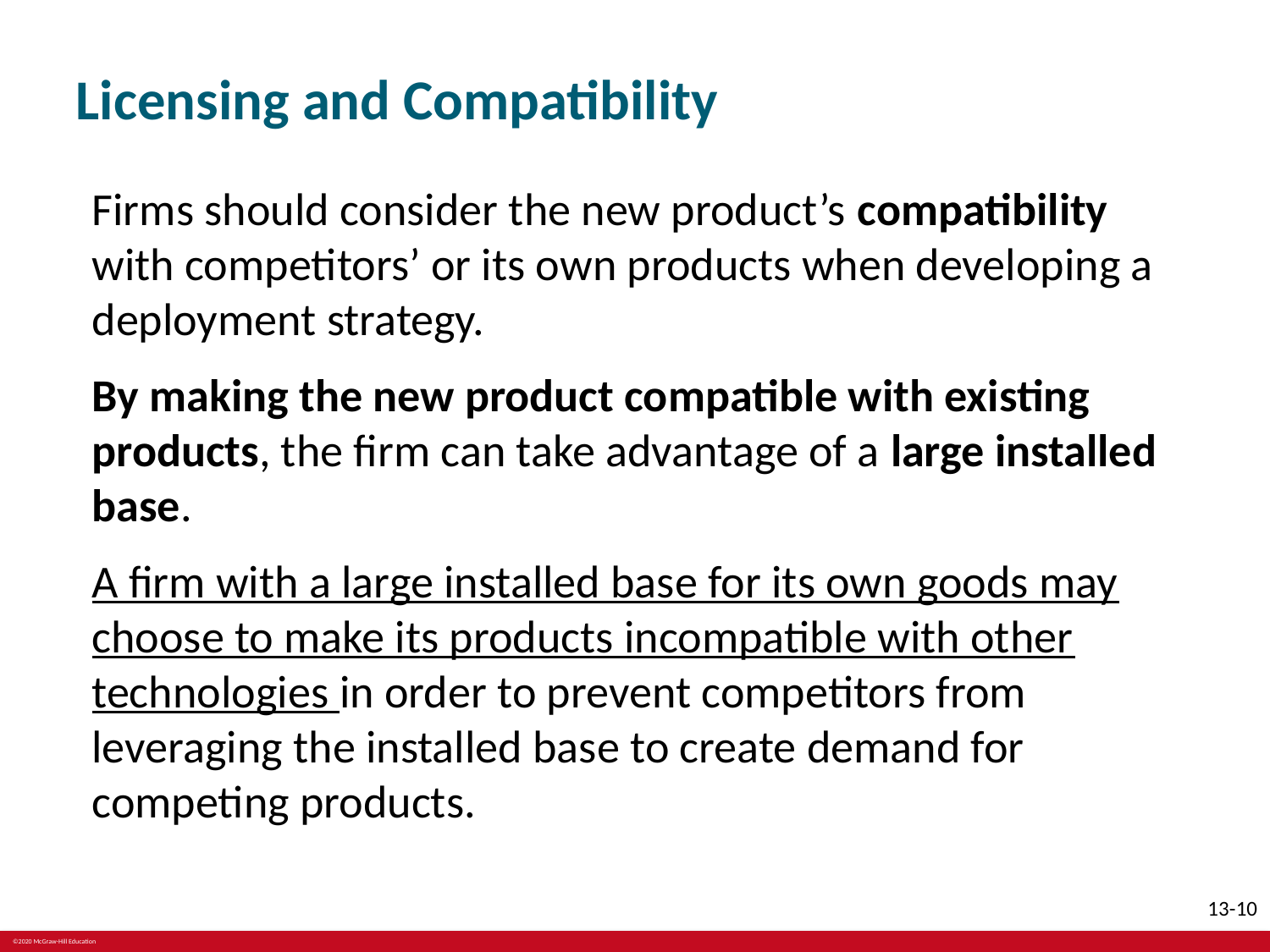

# Licensing and Compatibility
Firms should consider the new product’s compatibility with competitors’ or its own products when developing a deployment strategy.
By making the new product compatible with existing products, the firm can take advantage of a large installed base.
A firm with a large installed base for its own goods may choose to make its products incompatible with other technologies in order to prevent competitors from leveraging the installed base to create demand for competing products.